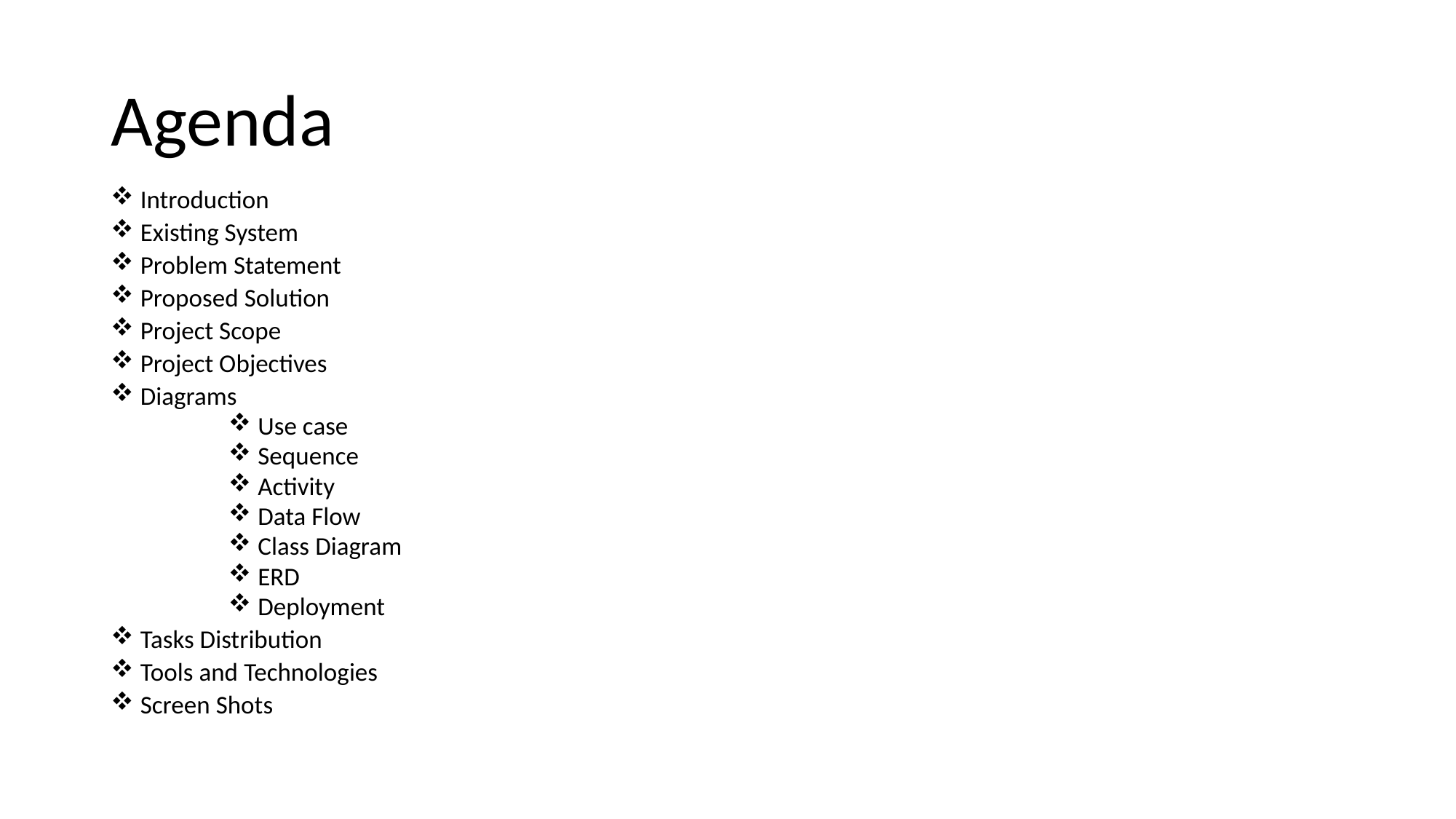

# Agenda
Introduction
Existing System
Problem Statement
Proposed Solution
Project Scope
Project Objectives
Diagrams
Use case
Sequence
Activity
Data Flow
Class Diagram
ERD
Deployment
Tasks Distribution
Tools and Technologies
Screen Shots